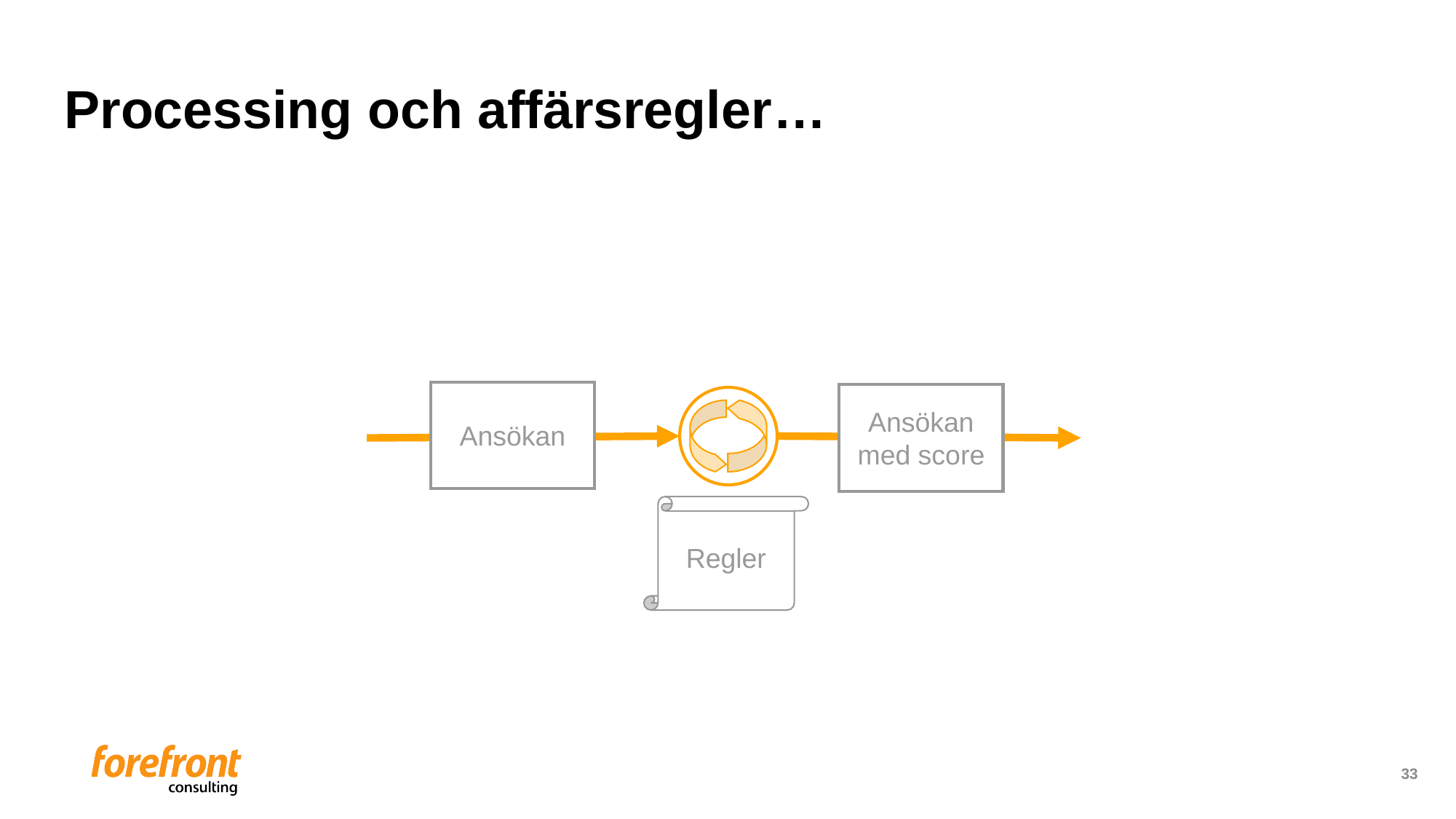

# Processing och affärsregler…
Ansökan
Ansökan med score

Regler
33